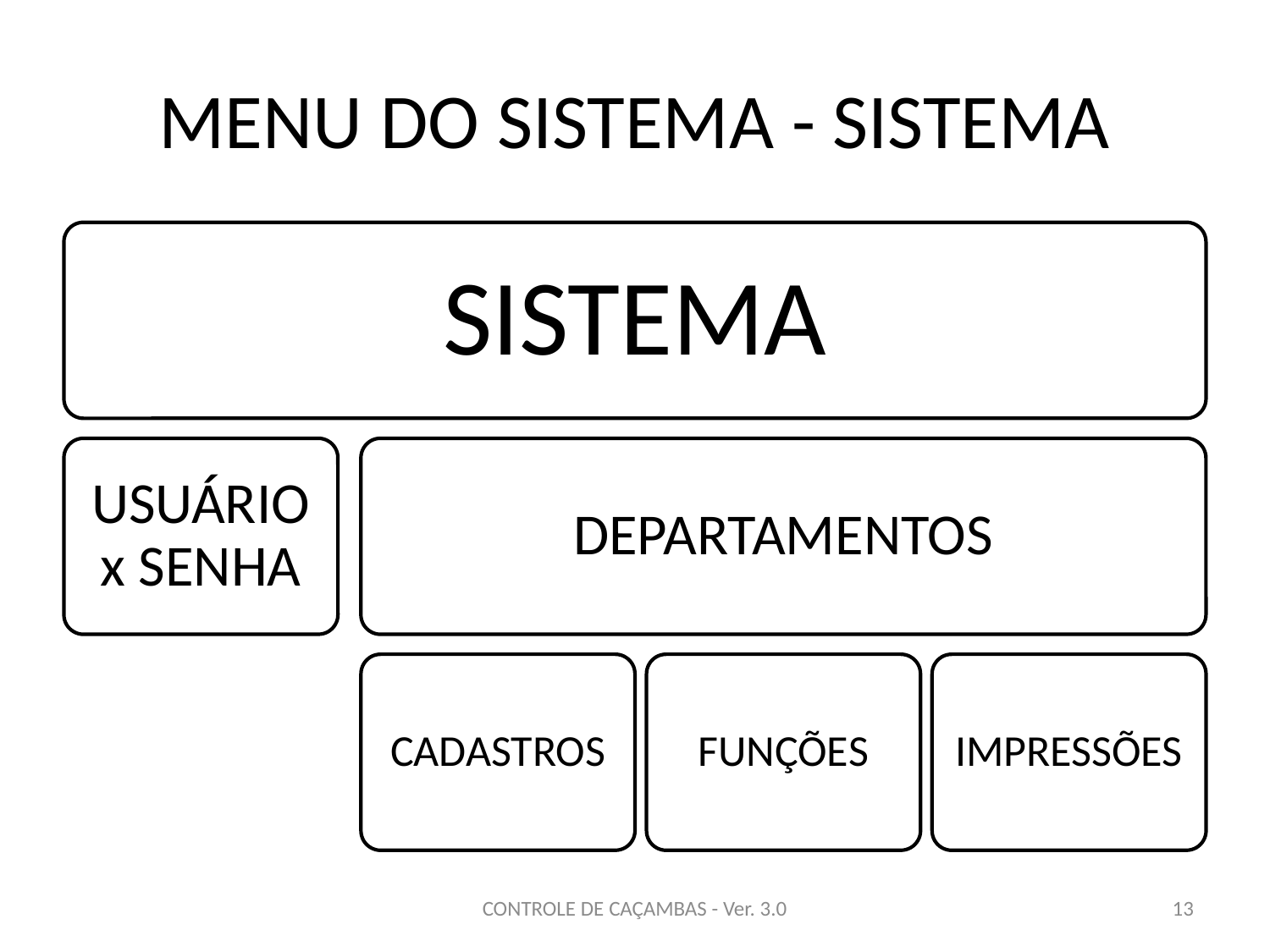

# MENU DO SISTEMA - SISTEMA
SISTEMA
USUÁRIO x SENHA
DEPARTAMENTOS
CADASTROS
FUNÇÕES
IMPRESSÕES
CONTROLE DE CAÇAMBAS - Ver. 3.0
13